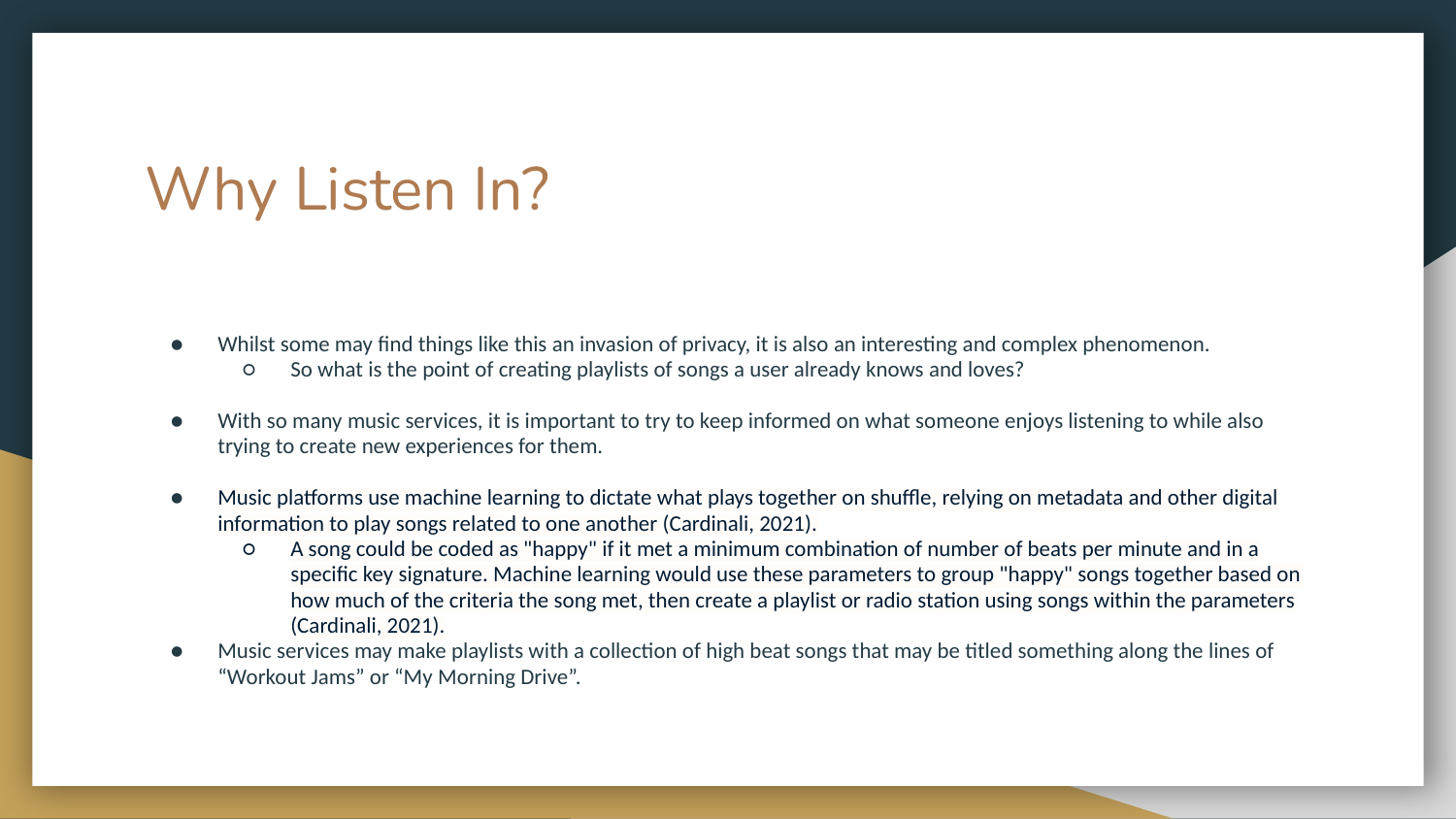

# Why Listen In?
Whilst some may find things like this an invasion of privacy, it is also an interesting and complex phenomenon.
So what is the point of creating playlists of songs a user already knows and loves?
With so many music services, it is important to try to keep informed on what someone enjoys listening to while also trying to create new experiences for them.
Music platforms use machine learning to dictate what plays together on shuffle, relying on metadata and other digital information to play songs related to one another (Cardinali, 2021).
A song could be coded as "happy" if it met a minimum combination of number of beats per minute and in a specific key signature. Machine learning would use these parameters to group "happy" songs together based on how much of the criteria the song met, then create a playlist or radio station using songs within the parameters (Cardinali, 2021).
Music services may make playlists with a collection of high beat songs that may be titled something along the lines of “Workout Jams” or “My Morning Drive”.